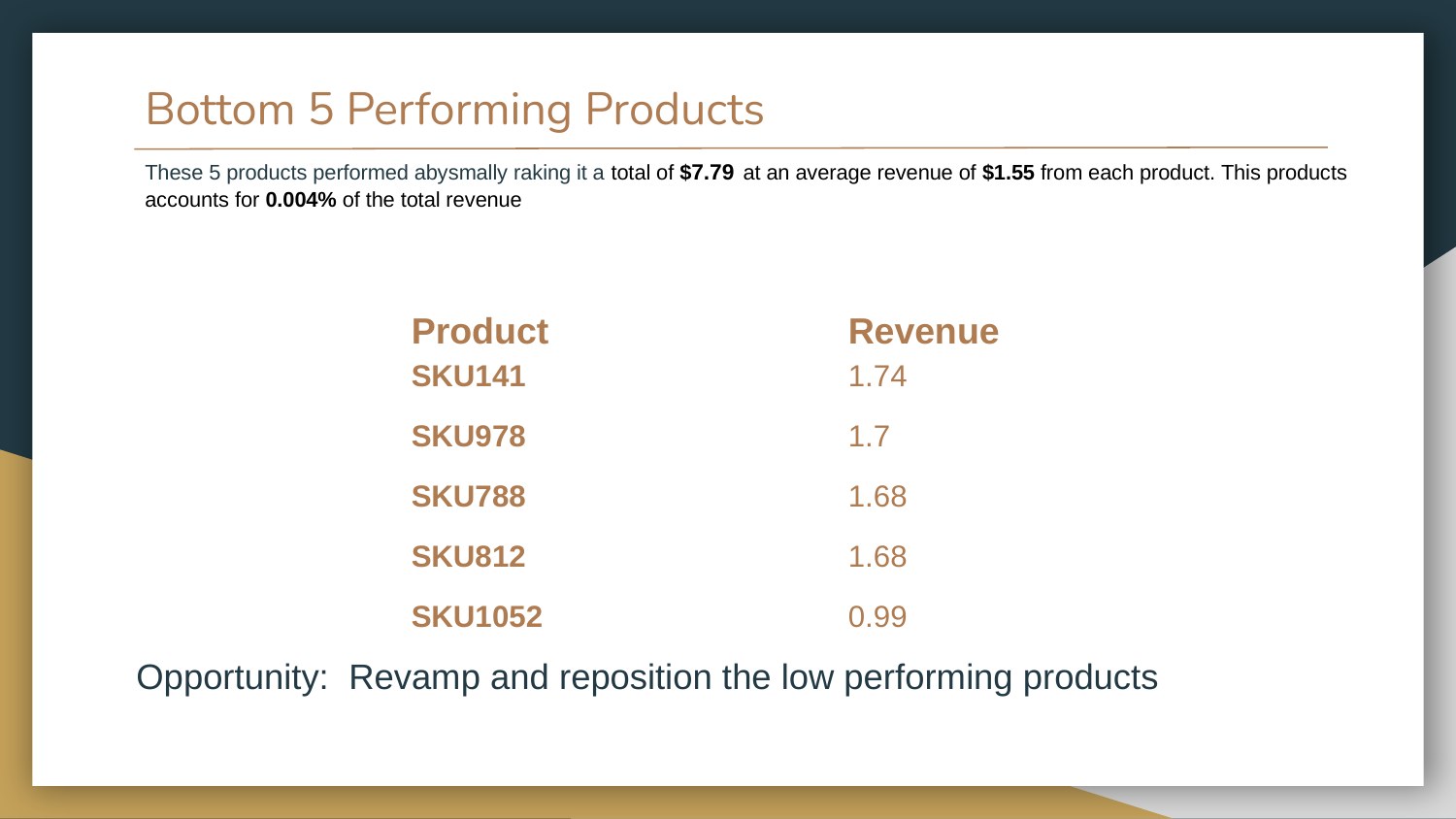

# Bottom 5 Performing Products
These 5 products performed abysmally raking it a total of $7.79 at an average revenue of $1.55 from each product. This products accounts for 0.004% of the total revenue

Product			Revenue
SKU141 			1.74
SKU978 			1.7
SKU788 			1.68
SKU812 			1.68
SKU1052 			0.99

Opportunity:  Revamp and reposition the low performing products